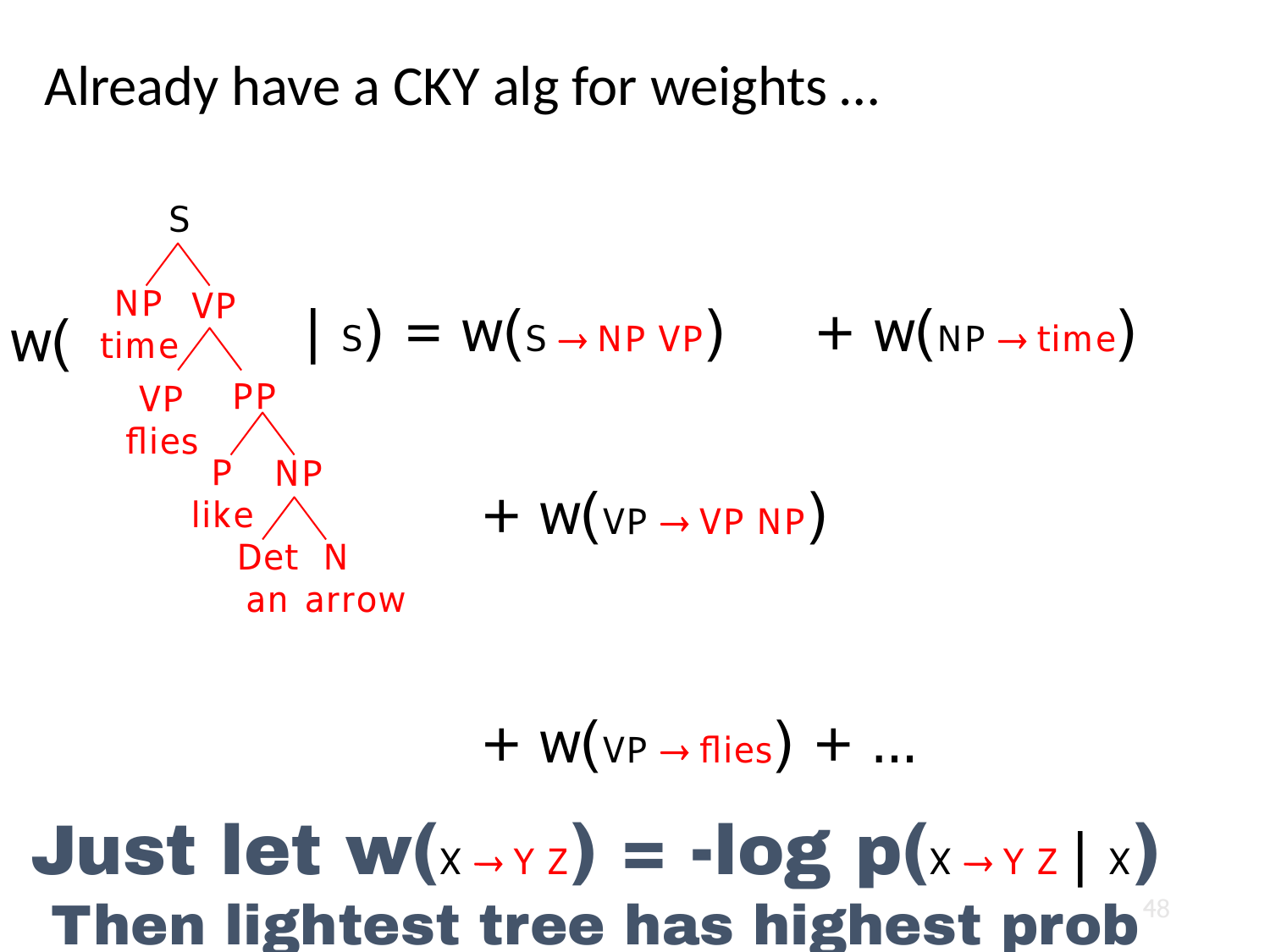

# Already have a CKY alg for weights …
S

NP
time
VP
| S) = w(S → NP VP)     + w(NP → time)
w(

PP
VP
flies

P
like
NP
+ w(VP → VP NP)

Det
an
N
 arrow
+ w(VP → flies) + …
Just let w(X → Y Z) = -log p(X → Y Z | X)
Then lightest tree has highest prob
48